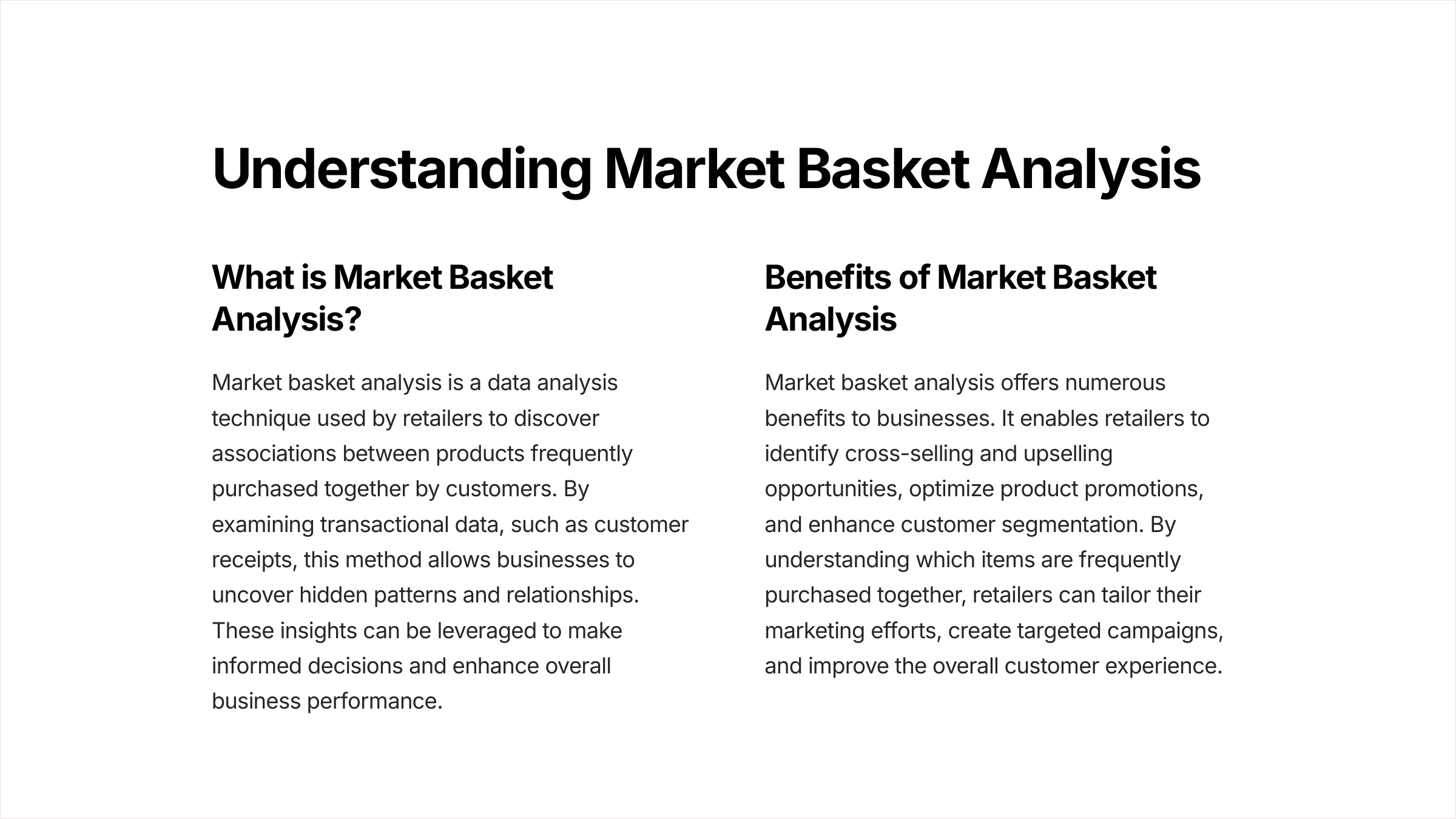

Understanding Market Basket Analysis
What is Market Basket Analysis?
Benefits of Market Basket Analysis
Market basket analysis is a data analysis technique used by retailers to discover associations between products frequently purchased together by customers. By examining transactional data, such as customer receipts, this method allows businesses to uncover hidden patterns and relationships. These insights can be leveraged to make informed decisions and enhance overall business performance.
Market basket analysis offers numerous benefits to businesses. It enables retailers to identify cross-selling and upselling opportunities, optimize product promotions, and enhance customer segmentation. By understanding which items are frequently purchased together, retailers can tailor their marketing efforts, create targeted campaigns, and improve the overall customer experience.